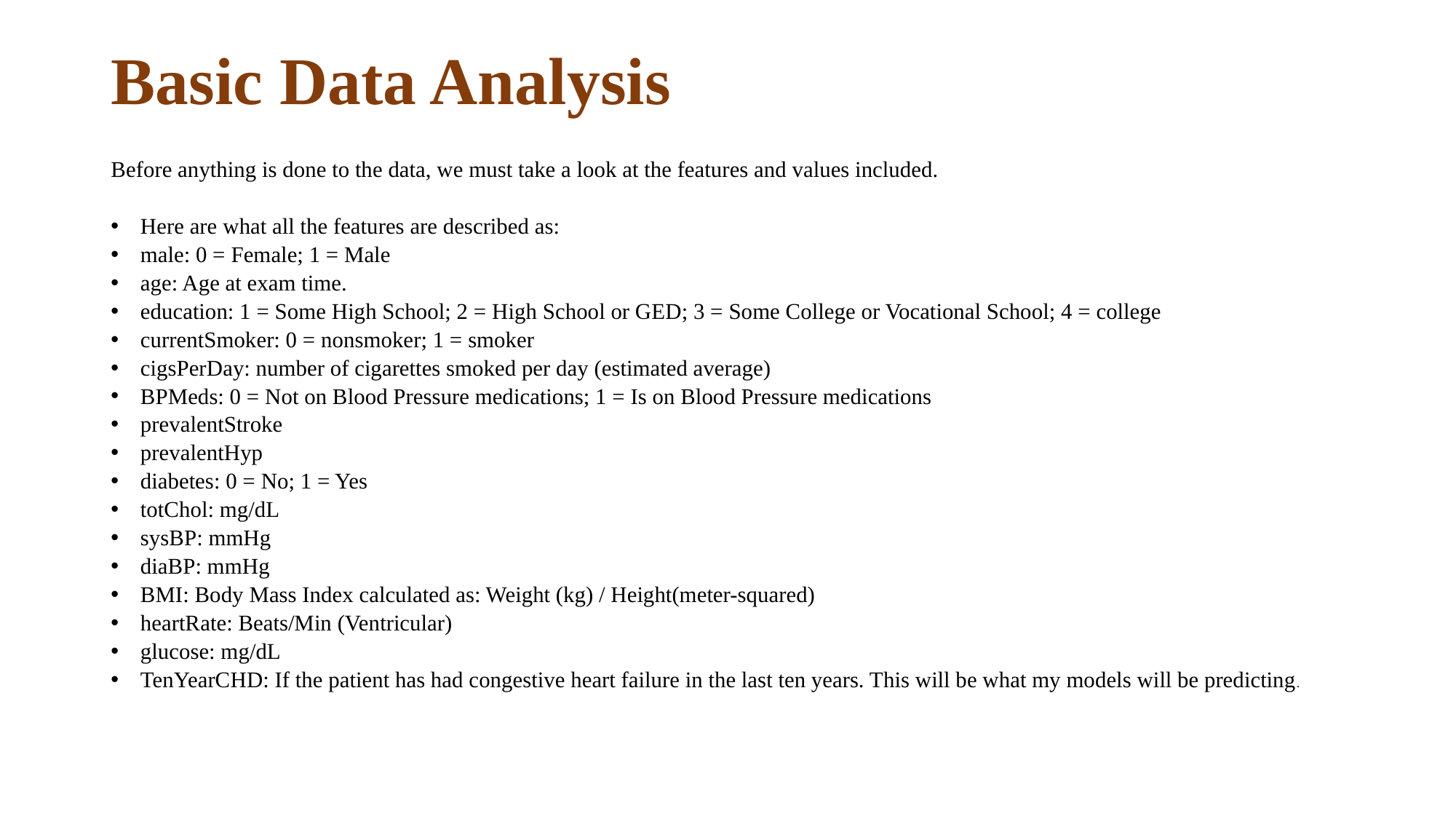

# Basic Data Analysis

Before anything is done to the data, we must take a look at the features and values included.

Here are what all the features are described as:
male: 0 = Female; 1 = Male
age: Age at exam time.
education: 1 = Some High School; 2 = High School or GED; 3 = Some College or Vocational School; 4 = college
currentSmoker: 0 = nonsmoker; 1 = smoker
cigsPerDay: number of cigarettes smoked per day (estimated average)
BPMeds: 0 = Not on Blood Pressure medications; 1 = Is on Blood Pressure medications
prevalentStroke
prevalentHyp
diabetes: 0 = No; 1 = Yes
totChol: mg/dL
sysBP: mmHg
diaBP: mmHg
BMI: Body Mass Index calculated as: Weight (kg) / Height(meter-squared)
heartRate: Beats/Min (Ventricular)
glucose: mg/dL
TenYearCHD: If the patient has had congestive heart failure in the last ten years. This will be what my models will be predicting.